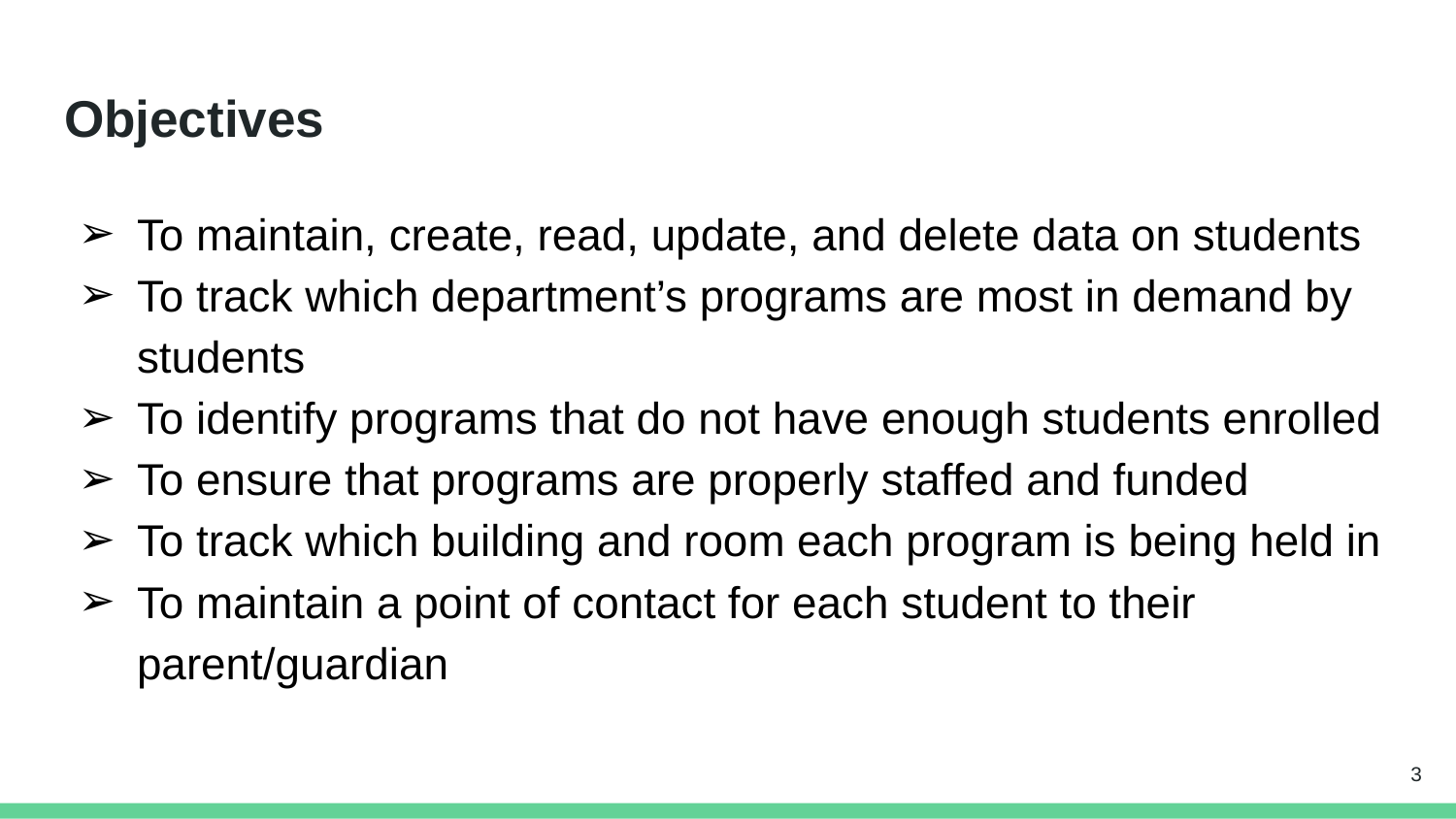

# Objectives
To maintain, create, read, update, and delete data on students
To track which department’s programs are most in demand by students
To identify programs that do not have enough students enrolled
To ensure that programs are properly staffed and funded
To track which building and room each program is being held in
To maintain a point of contact for each student to their parent/guardian

3